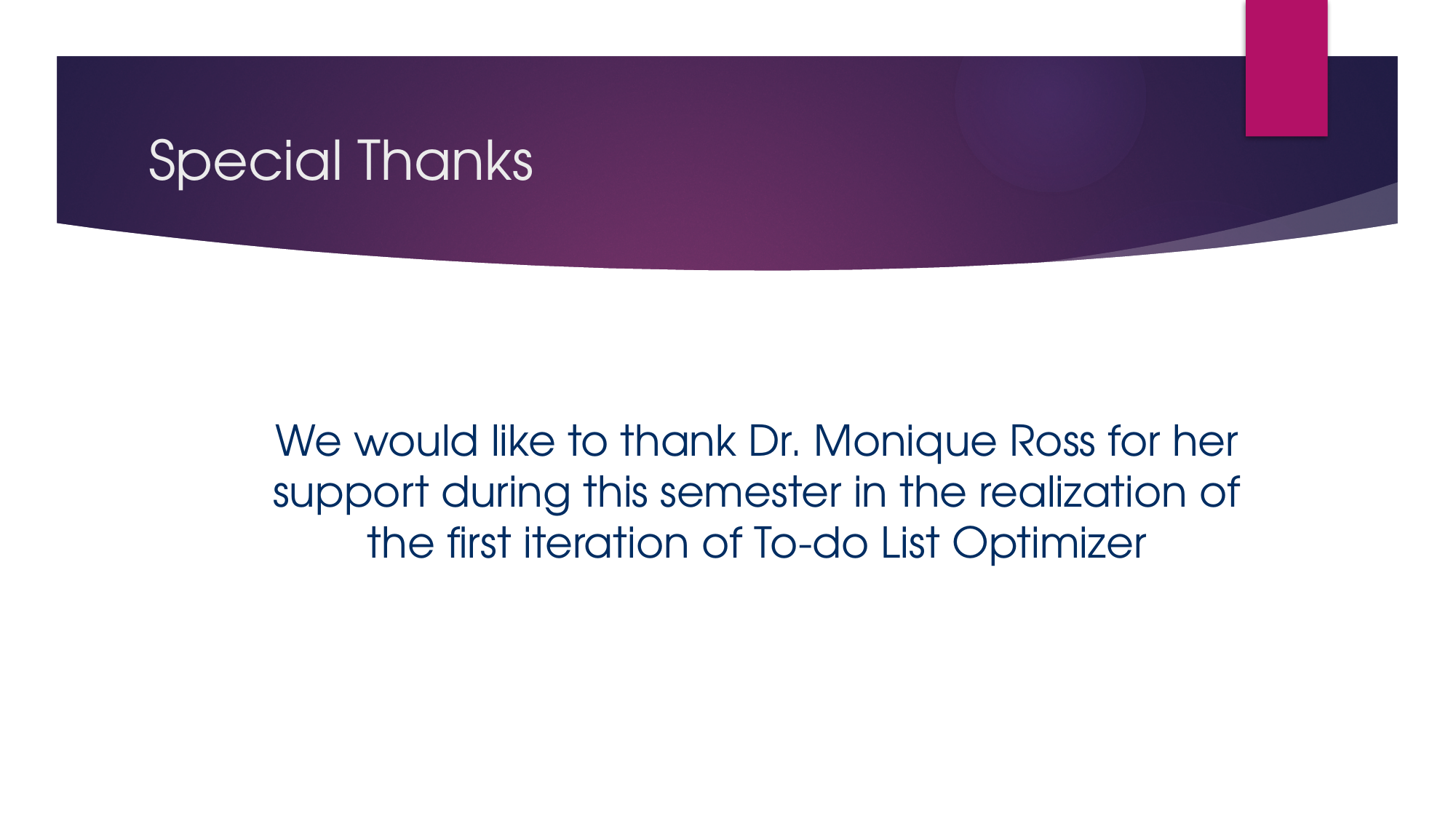

# Special Thanks
We would like to thank Dr. Monique Ross for her support during this semester in the realization of the first iteration of To-do List Optimizer